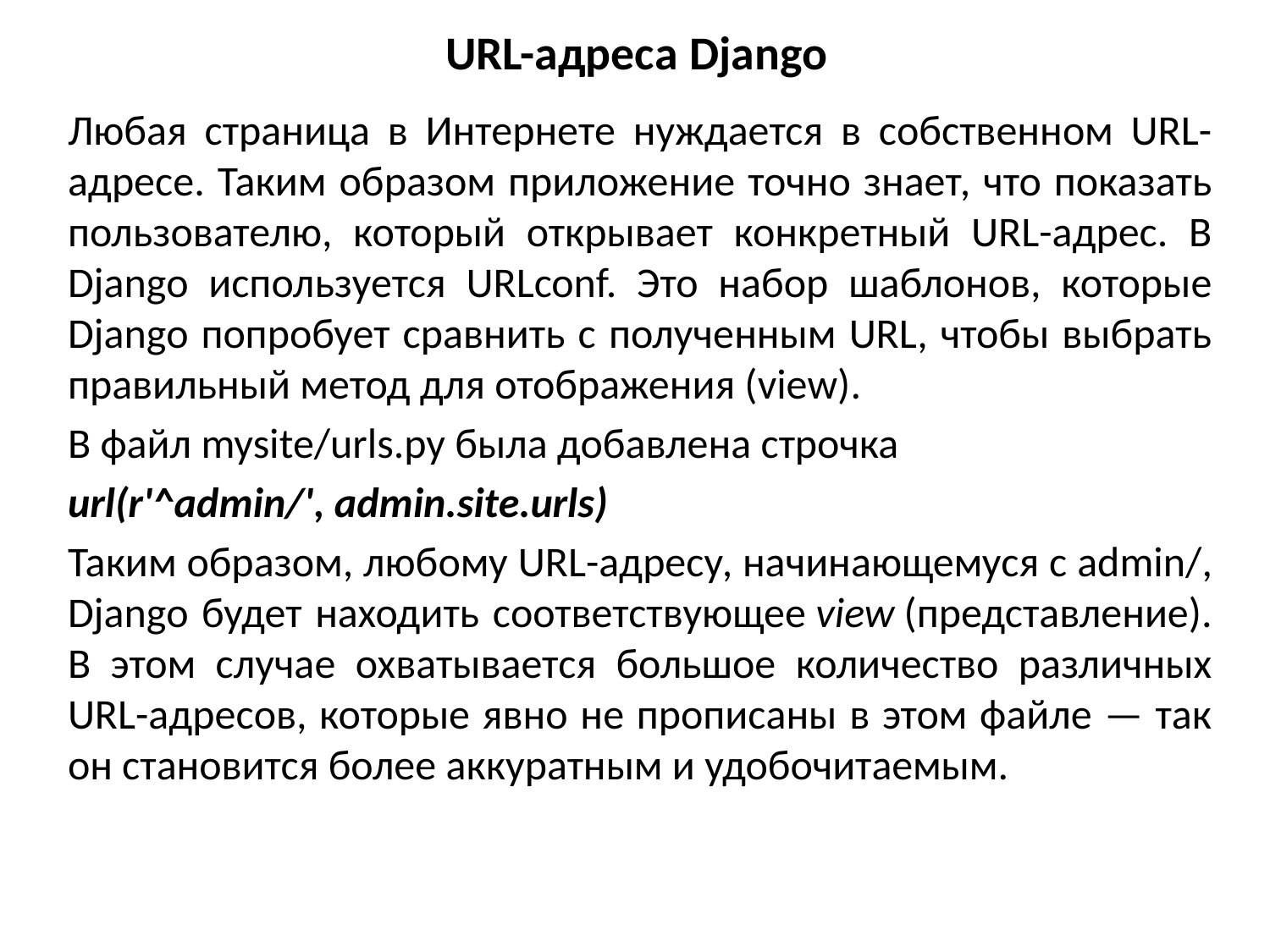

# URL-адреса Django
Любая страница в Интернете нуждается в собственном URL-адресе. Таким образом приложение точно знает, что показать пользователю, который открывает конкретный URL-адрес. В Django используется URLconf. Это набор шаблонов, которые Django попробует сравнить с полученным URL, чтобы выбрать правильный метод для отображения (view).
В файл mysite/urls.py была добавлена строчка
url(r'^admin/', admin.site.urls)
Таким образом, любому URL-адресу, начинающемуся с admin/, Django будет находить соответствующее view (представление). В этом случае охватывается большое количество различных URL-адресов, которые явно не прописаны в этом файле — так он становится более аккуратным и удобочитаемым.